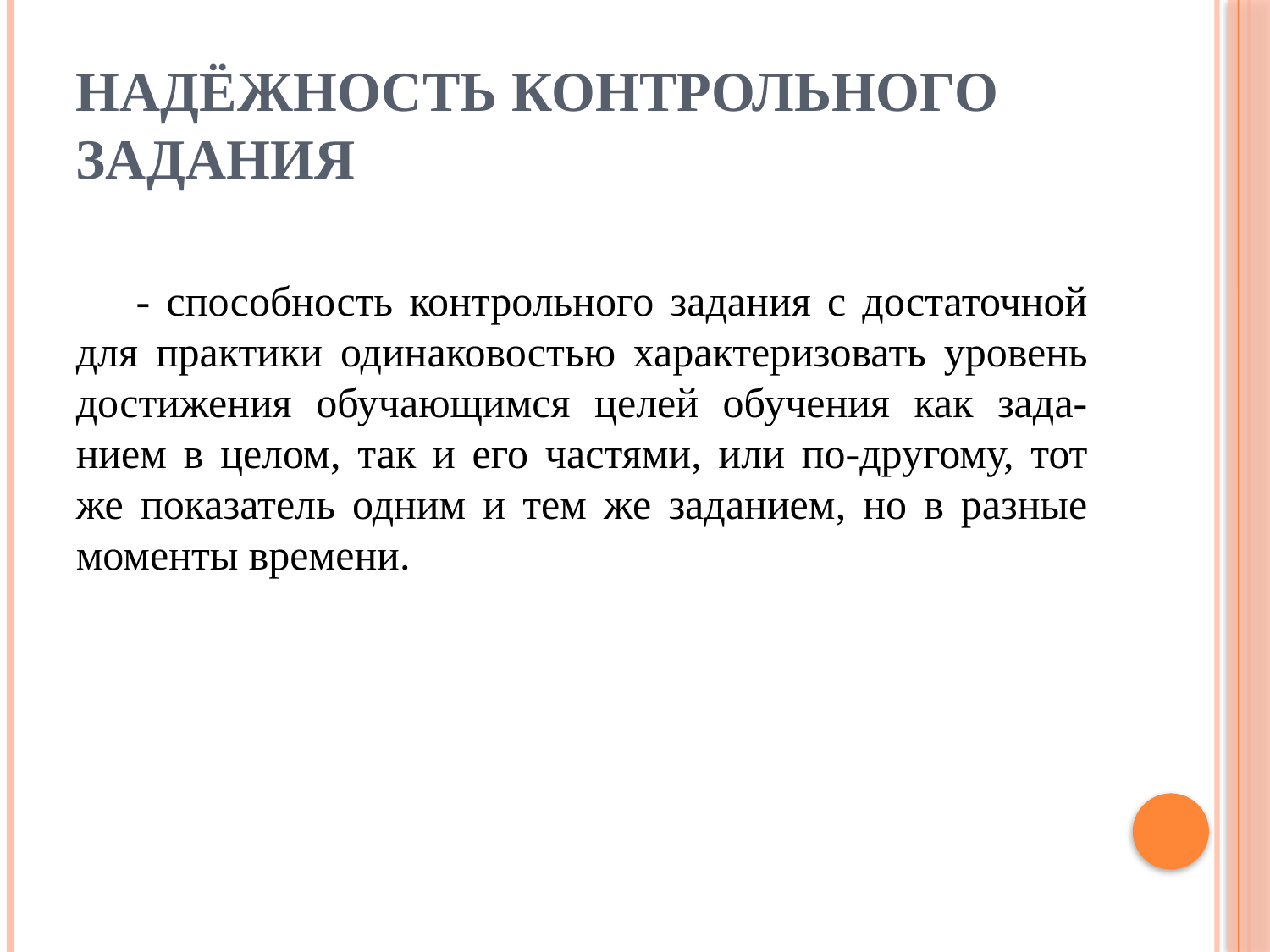

# Надёжность контрольного задания

- способность контрольного задания с достаточной для практики одинаковостью характеризовать уровень достижения обучающимся целей обучения как зада-нием в целом, так и его частями, или по-другому, тот же показатель одним и тем же заданием, но в разные моменты времени.